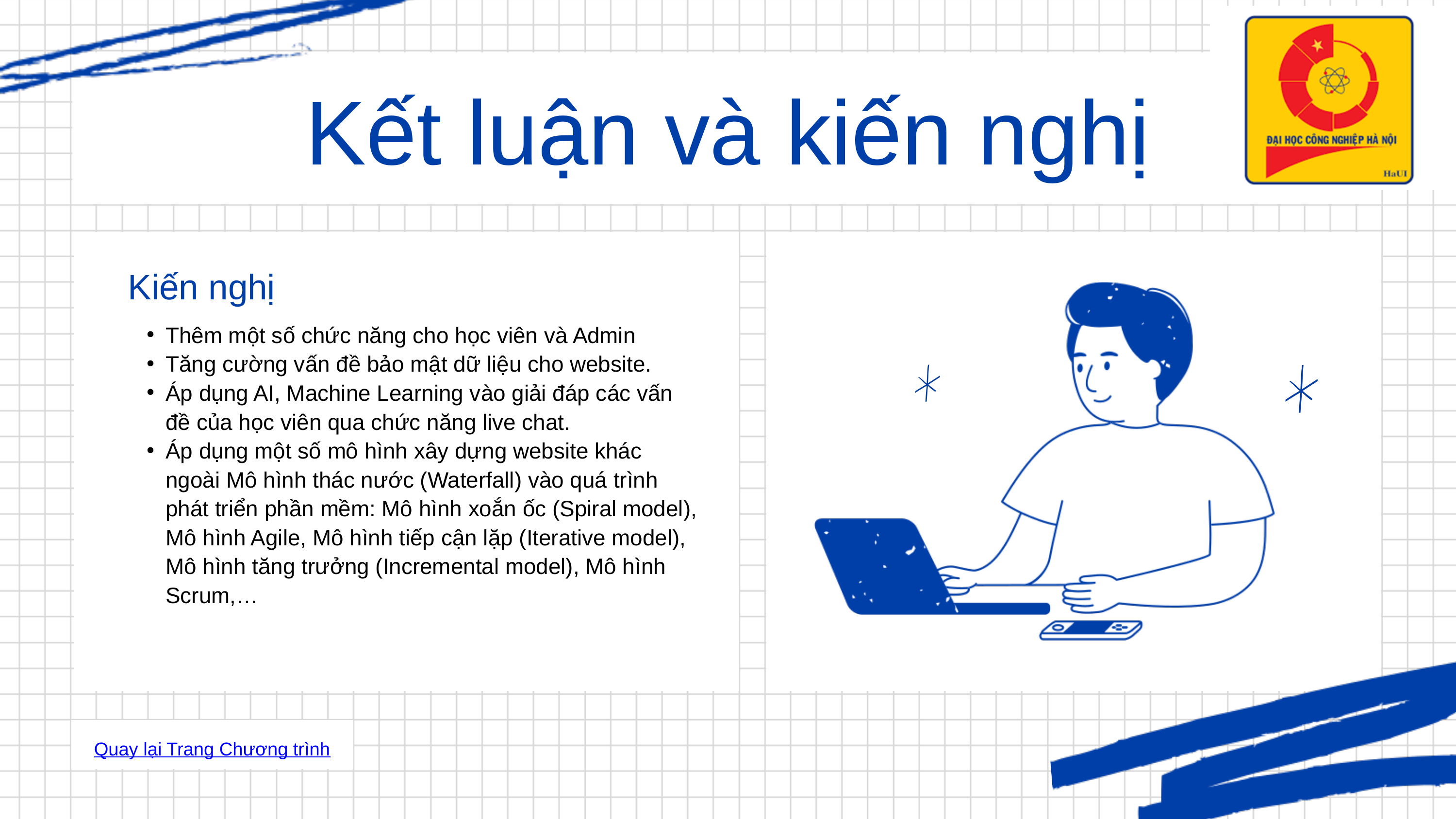

Kết luận và kiến nghị

Kiến nghị
Thêm một số chức năng cho học viên và Admin
Tăng cường vấn đề bảo mật dữ liệu cho website.
Áp dụng AI, Machine Learning vào giải đáp các vấn đề của học viên qua chức năng live chat.
Áp dụng một số mô hình xây dựng website khác ngoài Mô hình thác nước (Waterfall) vào quá trình phát triển phần mềm: Mô hình xoắn ốc (Spiral model), Mô hình Agile, Mô hình tiếp cận lặp (Iterative model), Mô hình tăng trưởng (Incremental model), Mô hình Scrum,…

Quay lại Trang Chương trình